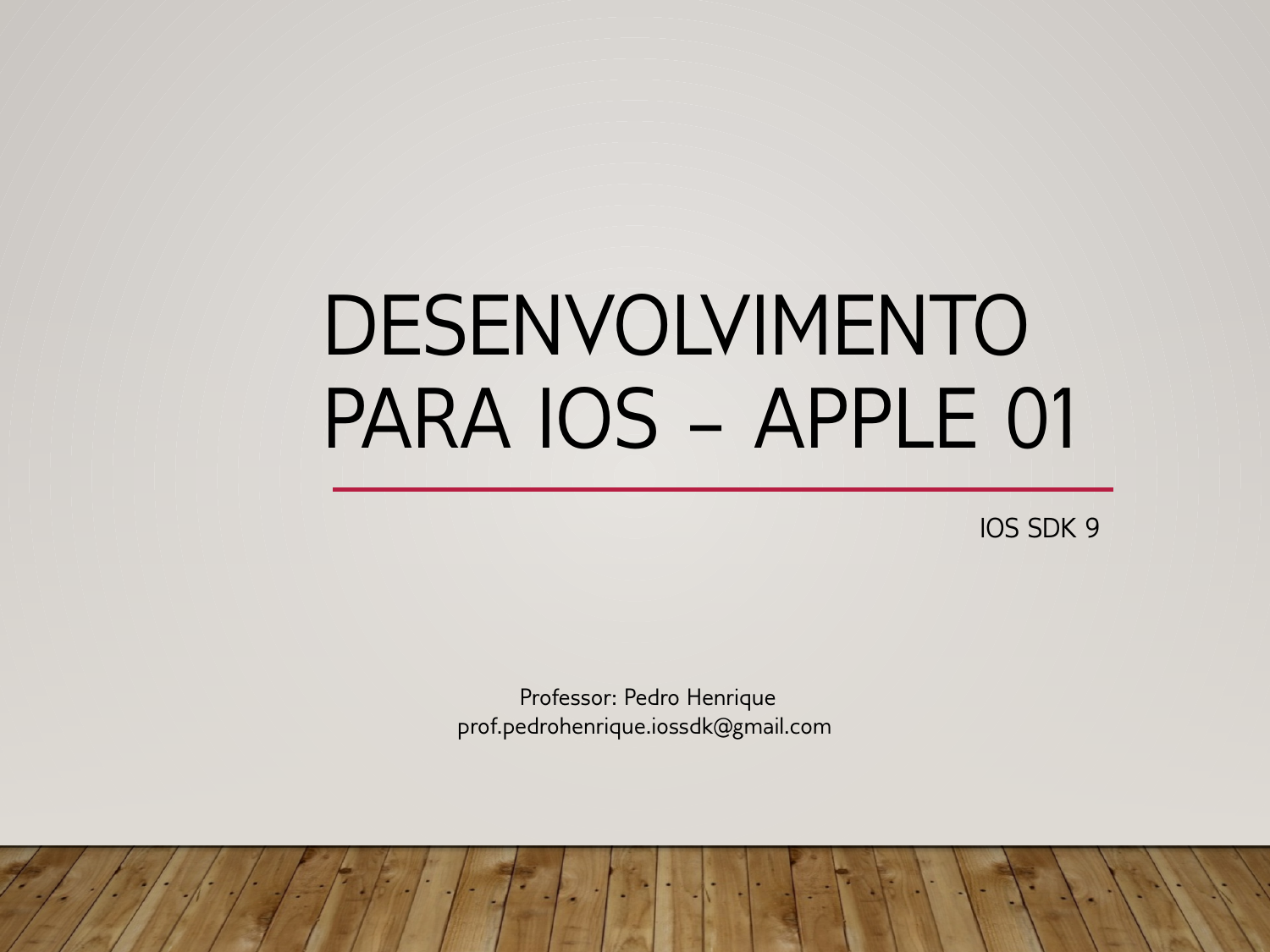

# Desenvolvimento para iOS – Apple 01
iOS SDK 9
Professor: Pedro Henrique
prof.pedrohenrique.iossdk@gmail.com